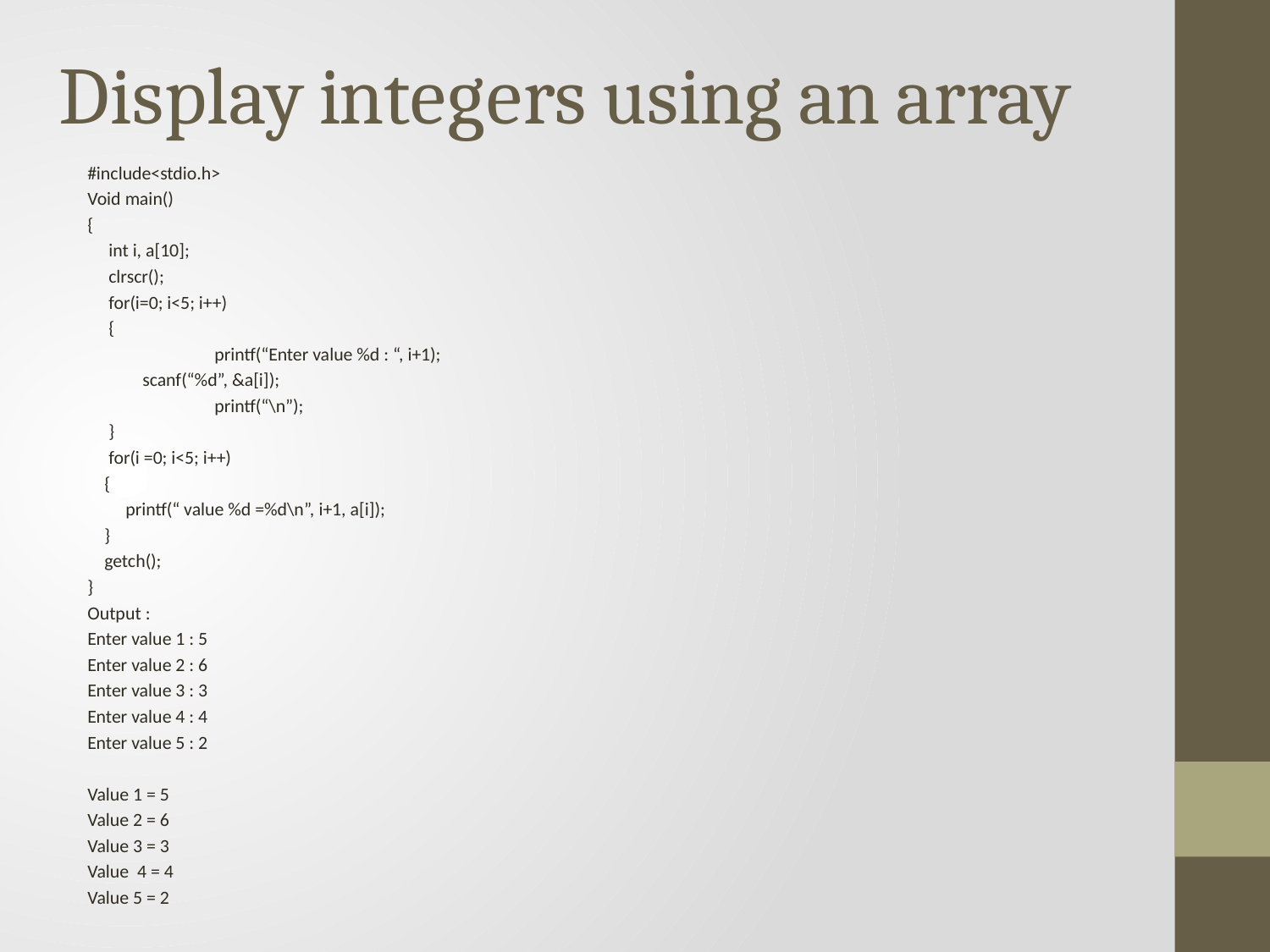

# Display integers using an array
#include<stdio.h>
Void main()
{
     int i, a[10];
     clrscr();
     for(i=0; i<5; i++)
     {
  	printf(“Enter value %d : “, i+1);
             scanf(“%d”, &a[i]);
	printf(“\n”);
     }
     for(i =0; i<5; i++)
    {
         printf(“ value %d =%d\n”, i+1, a[i]);
    }
    getch();
}
Output :
Enter value 1 : 5
Enter value 2 : 6
Enter value 3 : 3
Enter value 4 : 4
Enter value 5 : 2

Value 1 = 5
Value 2 = 6
Value 3 = 3
Value  4 = 4
Value 5 = 2